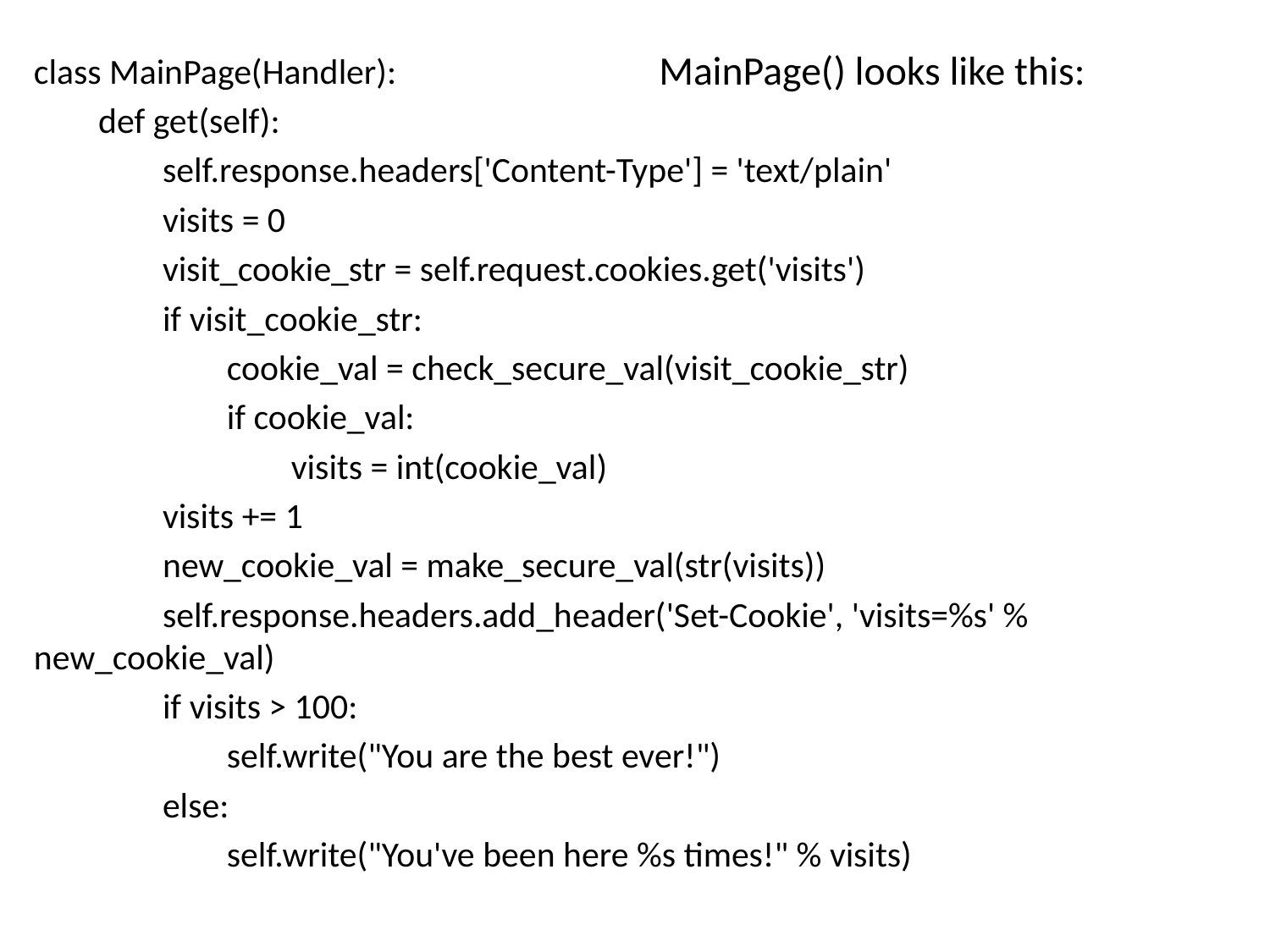

# MainPage() looks like this:
class MainPage(Handler):
        def get(self):
                self.response.headers['Content-Type'] = 'text/plain'
                visits = 0
                visit_cookie_str = self.request.cookies.get('visits')
                if visit_cookie_str:
                        cookie_val = check_secure_val(visit_cookie_str)
                        if cookie_val:
                                visits = int(cookie_val)
                visits += 1
                new_cookie_val = make_secure_val(str(visits))
                self.response.headers.add_header('Set-Cookie', 'visits=%s' % new_cookie_val)
                if visits > 100:
                        self.write("You are the best ever!")
                else:
                        self.write("You've been here %s times!" % visits)